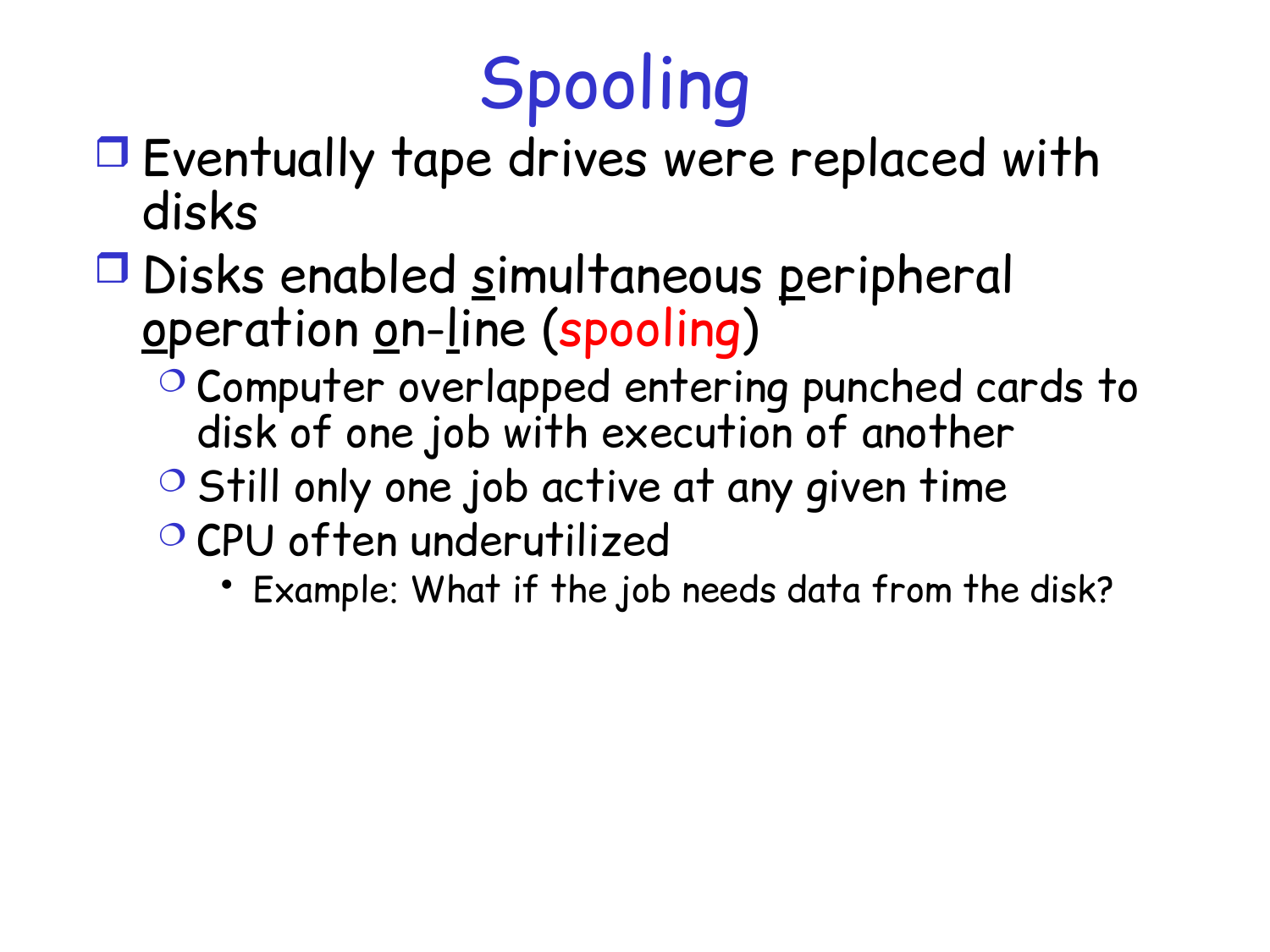

Spooling
Eventually tape drives were replaced with disks
Disks enabled simultaneous peripheral operation on-line (spooling)
Computer overlapped entering punched cards to disk of one job with execution of another
Still only one job active at any given time
CPU often underutilized
Example: What if the job needs data from the disk?